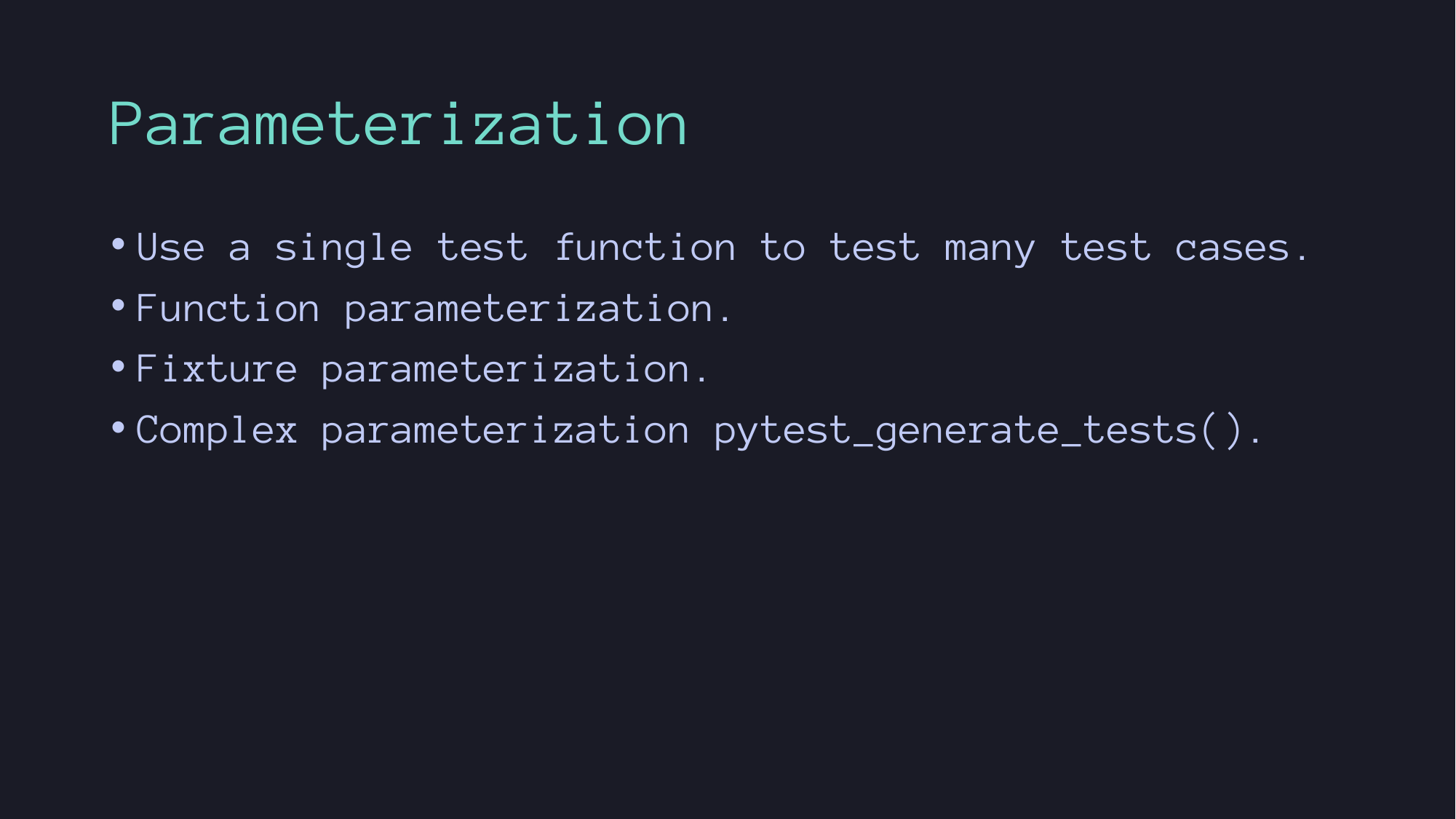

# Parameterization
Use a single test function to test many test cases.
Function parameterization.
Fixture parameterization.
Complex parameterization pytest_generate_tests().